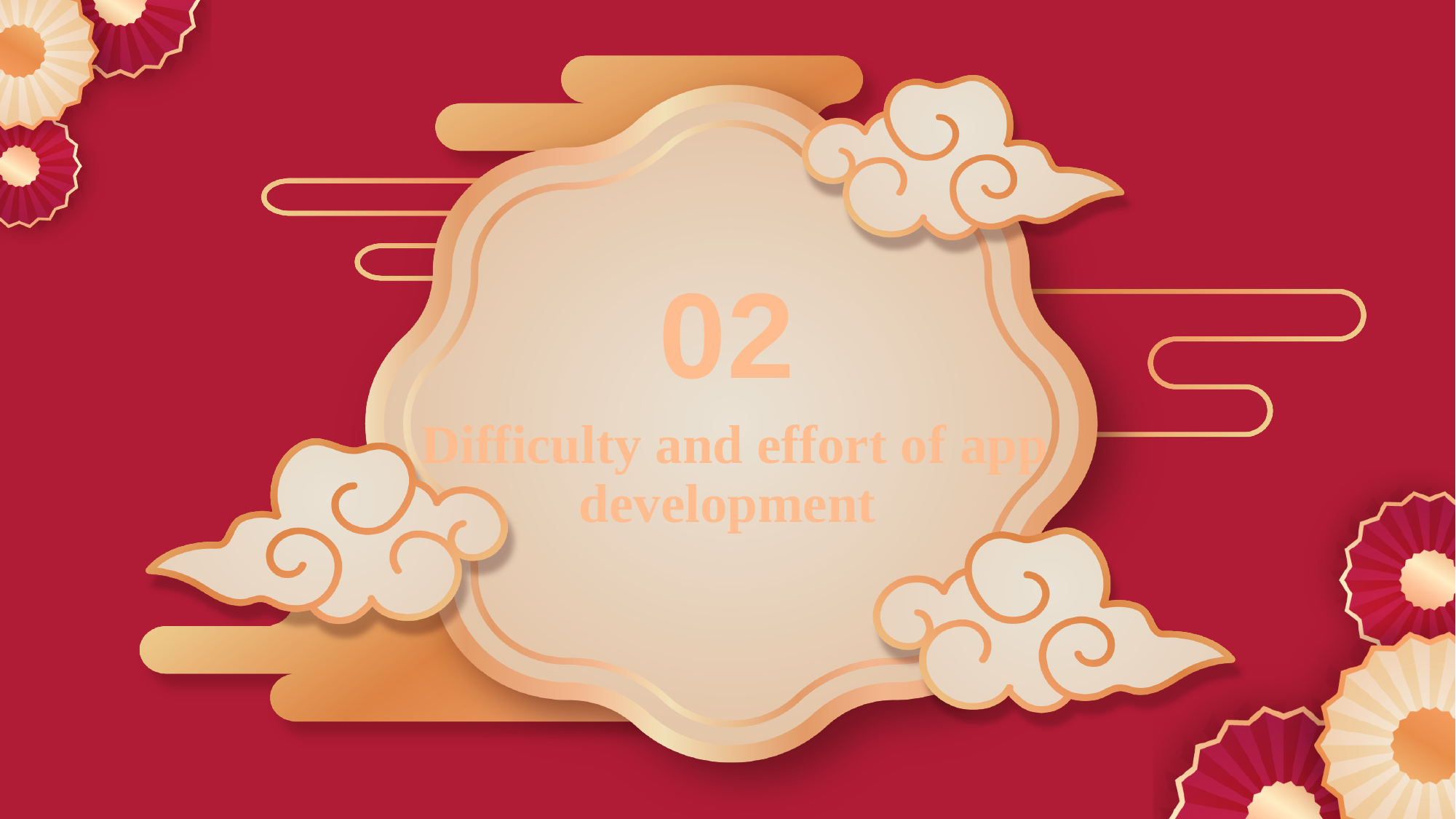

02
# Difficulty and effort of app development